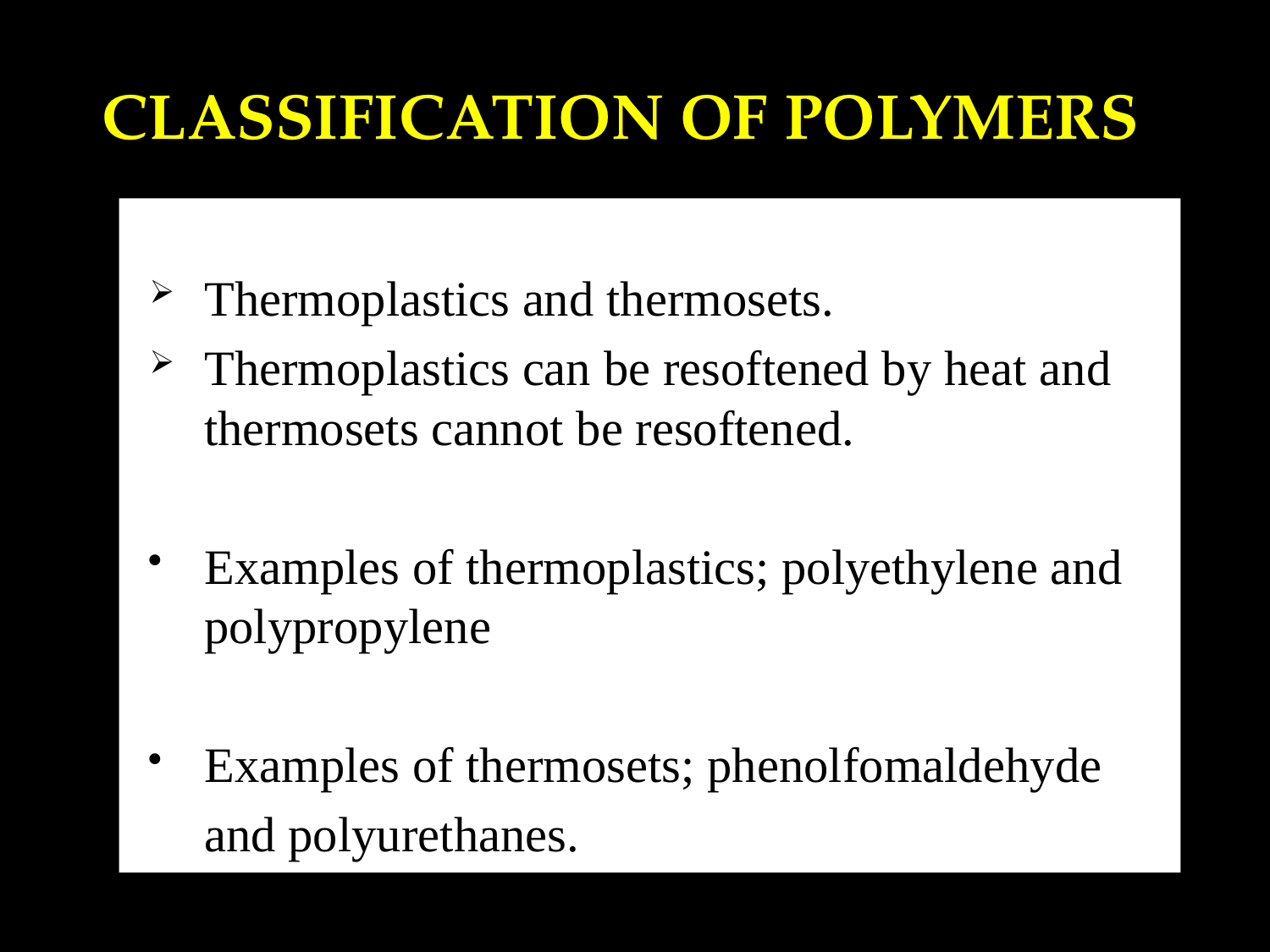

CLASSIFICATION OF POLYMERS

Thermoplastics and thermosets.
Thermoplastics can be resoftened by heat and thermosets cannot be resoftened.

Examples of thermoplastics; polyethylene and polypropylene

Examples of thermosets; phenolfomaldehyde
	and polyurethanes.